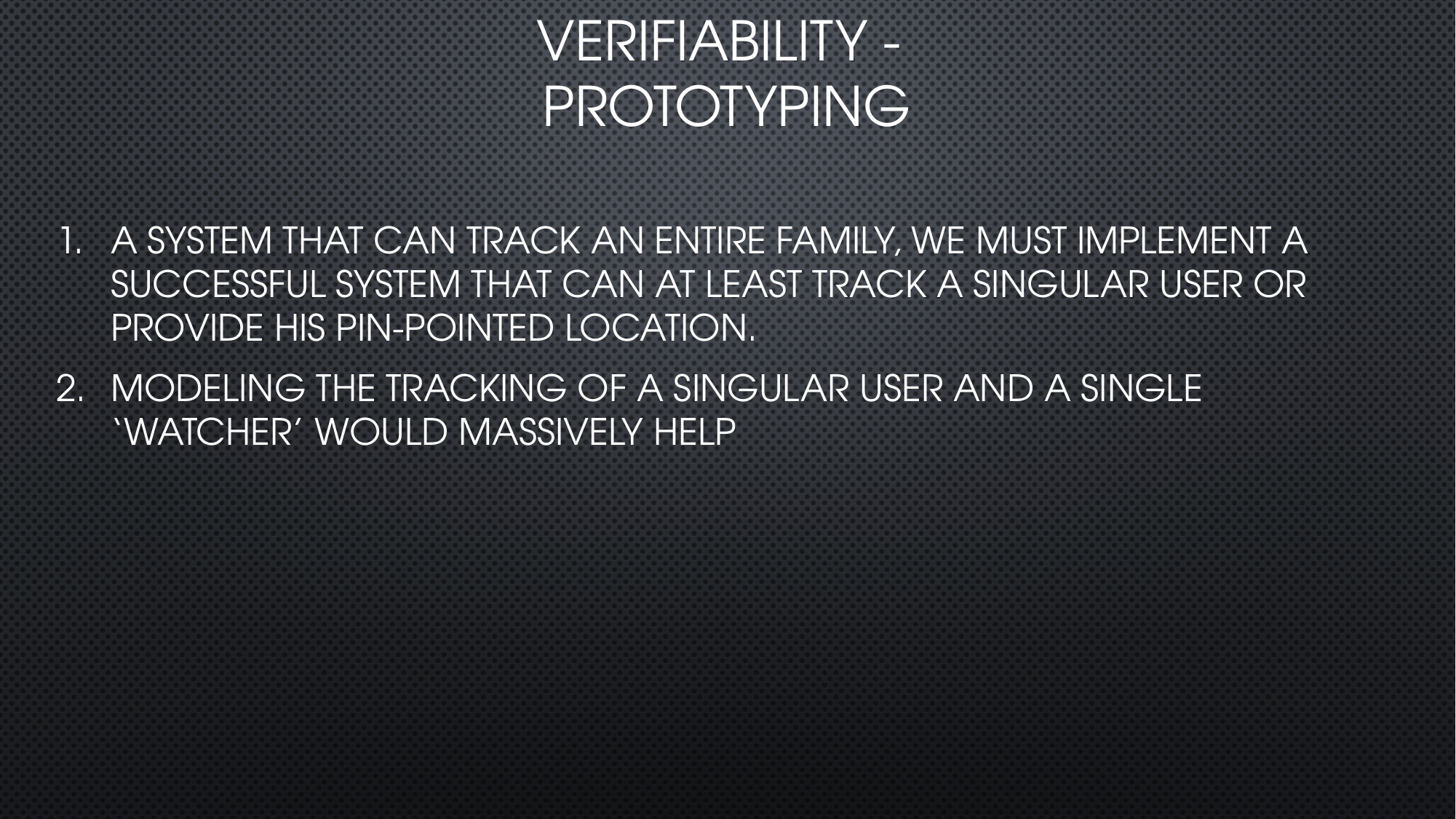

# Verifiability - prototyping
a system that can track an entire family, we must implement a successful system that can at least track a singular user or provide his pin-pointed location.
modeling the tracking of a singular user and a single ‘watcher’ would massively help